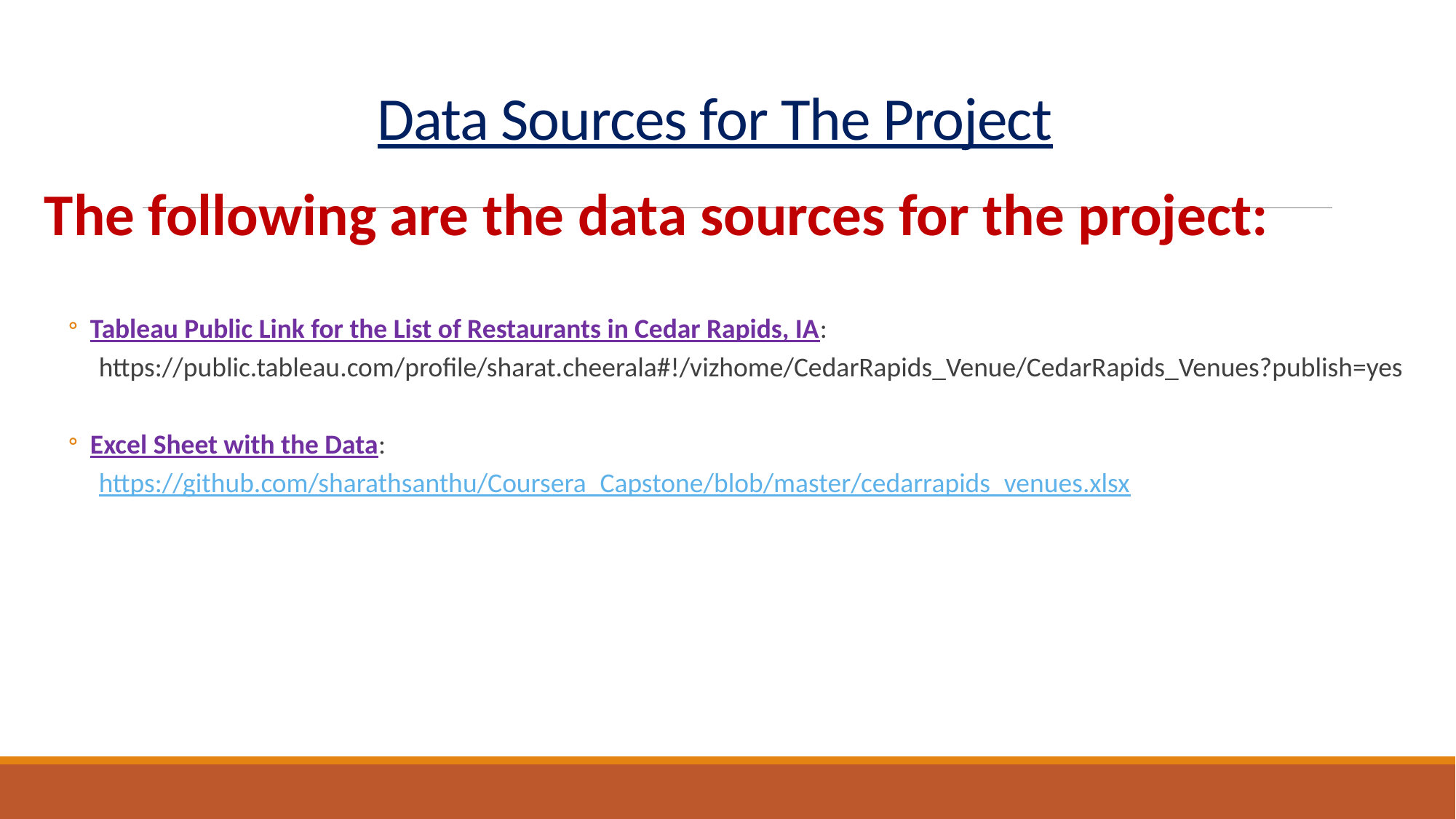

# Data Sources for The Project
The following are the data sources for the project:

Tableau Public Link for the List of Restaurants in Cedar Rapids, IA:
https://public.tableau.com/profile/sharat.cheerala#!/vizhome/CedarRapids_Venue/CedarRapids_Venues?publish=yes

Excel Sheet with the Data:
https://github.com/sharathsanthu/Coursera_Capstone/blob/master/cedarrapids_venues.xlsx